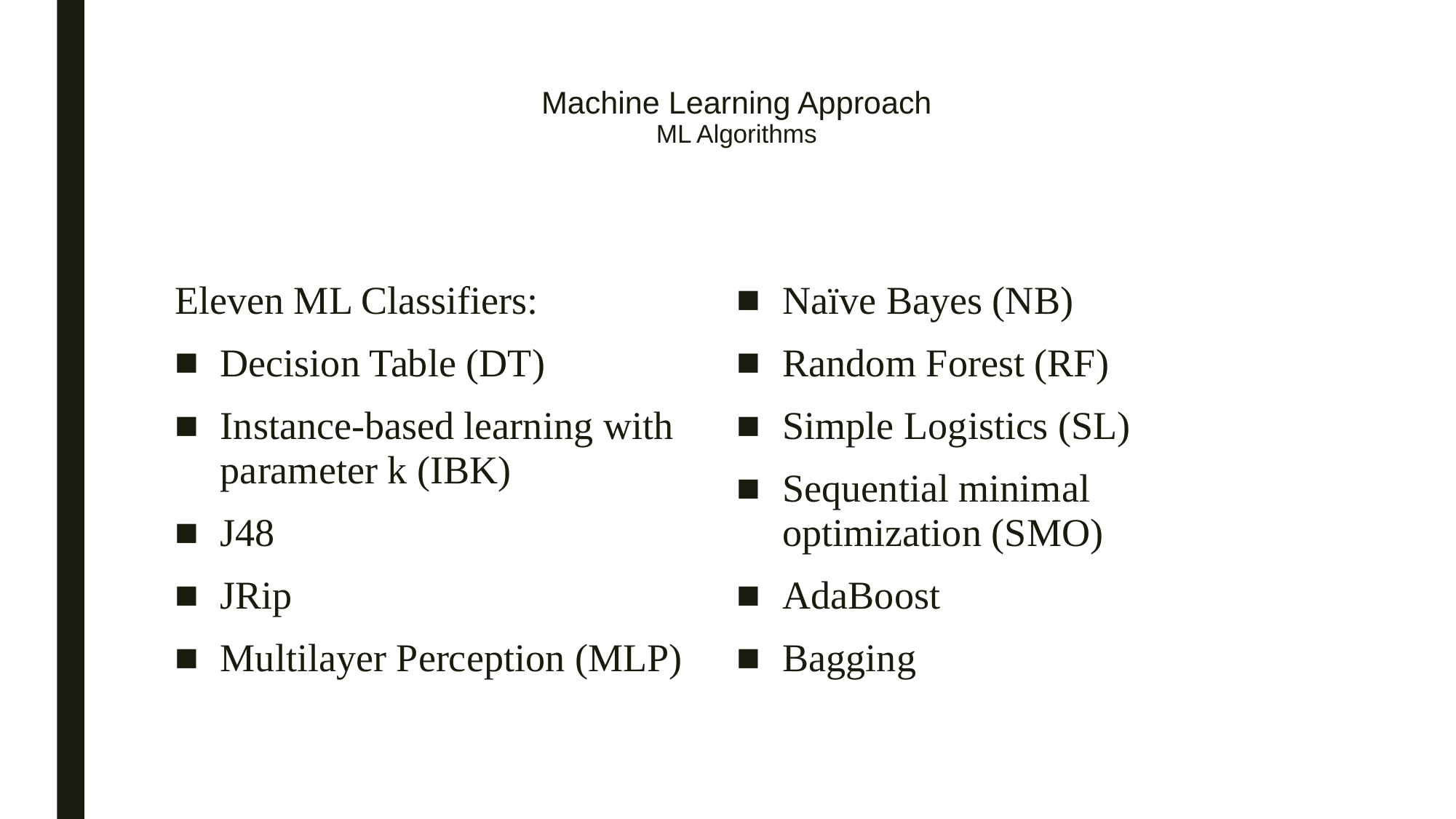

# Machine Learning Approach ML Algorithms
Eleven ML Classifiers:
Decision Table (DT)
Instance-based learning with parameter k (IBK)
J48
JRip
Multilayer Perception (MLP)
Naïve Bayes (NB)
Random Forest (RF)
Simple Logistics (SL)
Sequential minimal optimization (SMO)
AdaBoost
Bagging